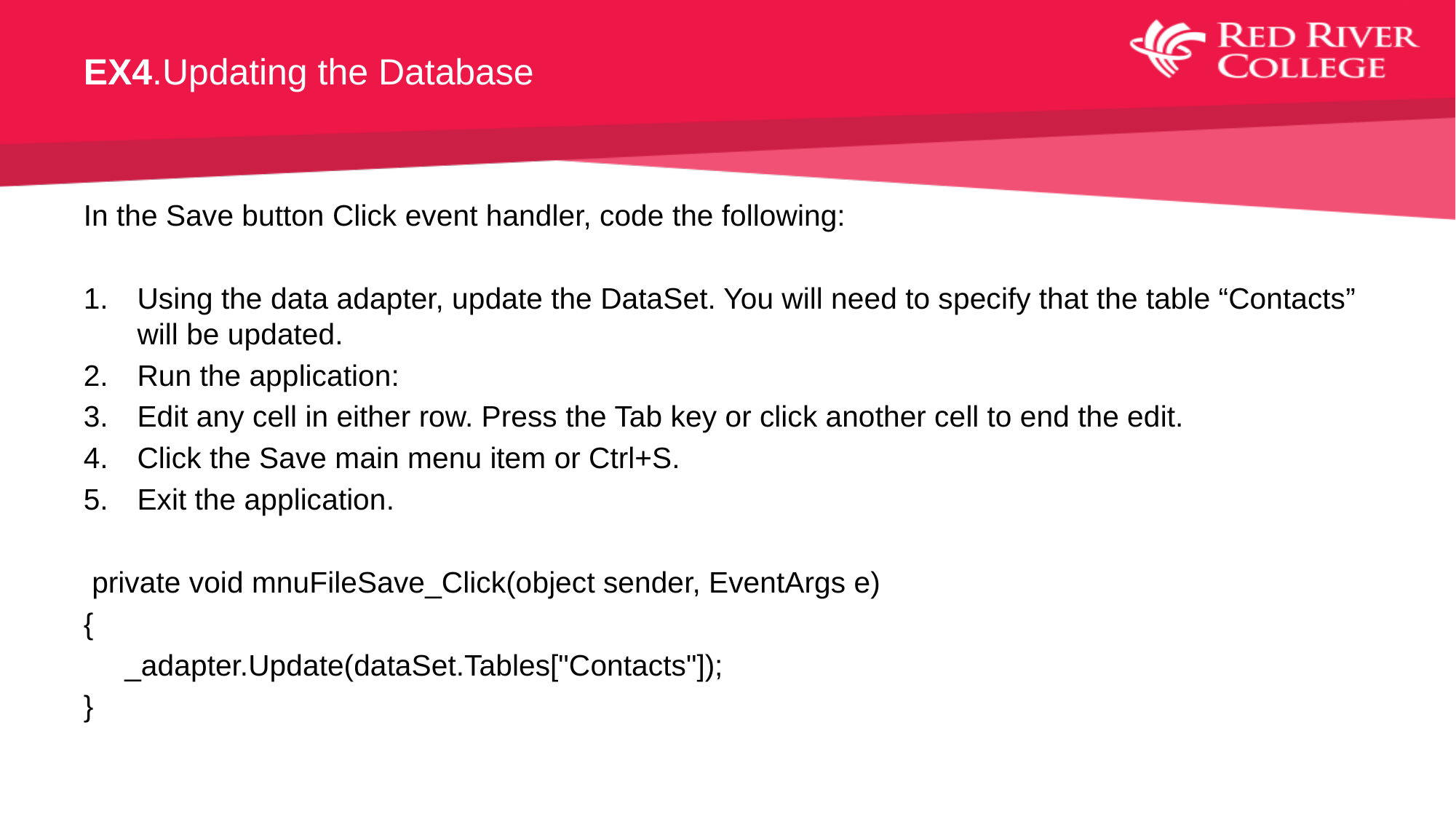

# EX4.Updating the Database
In the Save button Click event handler, code the following:

Using the data adapter, update the DataSet. You will need to specify that the table “Contacts” will be updated.
Run the application:
Edit any cell in either row. Press the Tab key or click another cell to end the edit.
Click the Save main menu item or Ctrl+S.
Exit the application.

 private void mnuFileSave_Click(object sender, EventArgs e)
{
     _adapter.Update(dataSet.Tables["Contacts"]);
}